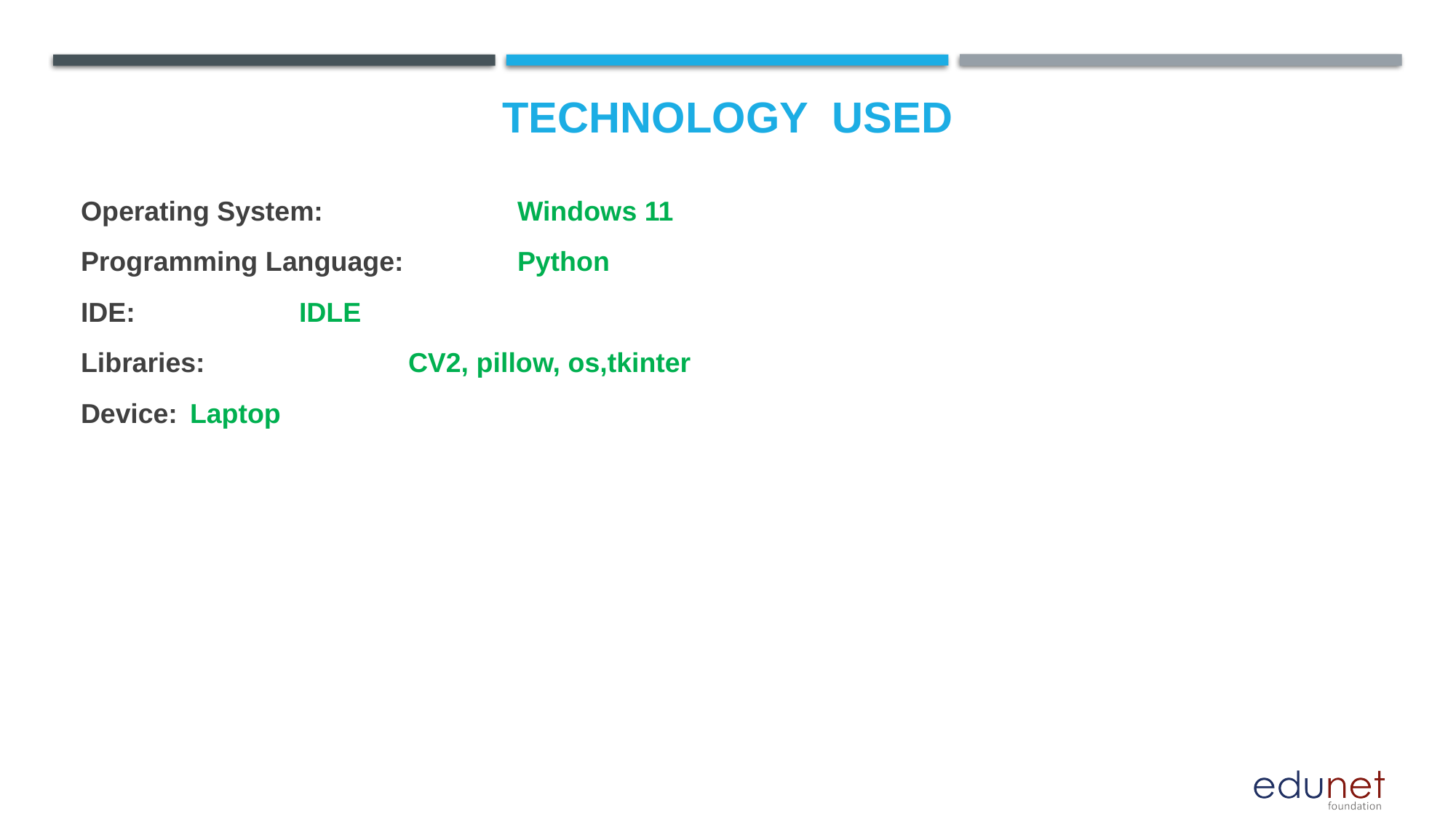

# Technology  used
Operating System: 		Windows 11
Programming Language: 	Python
IDE: 		IDLE
Libraries:		CV2, pillow, os,tkinter
Device:	Laptop